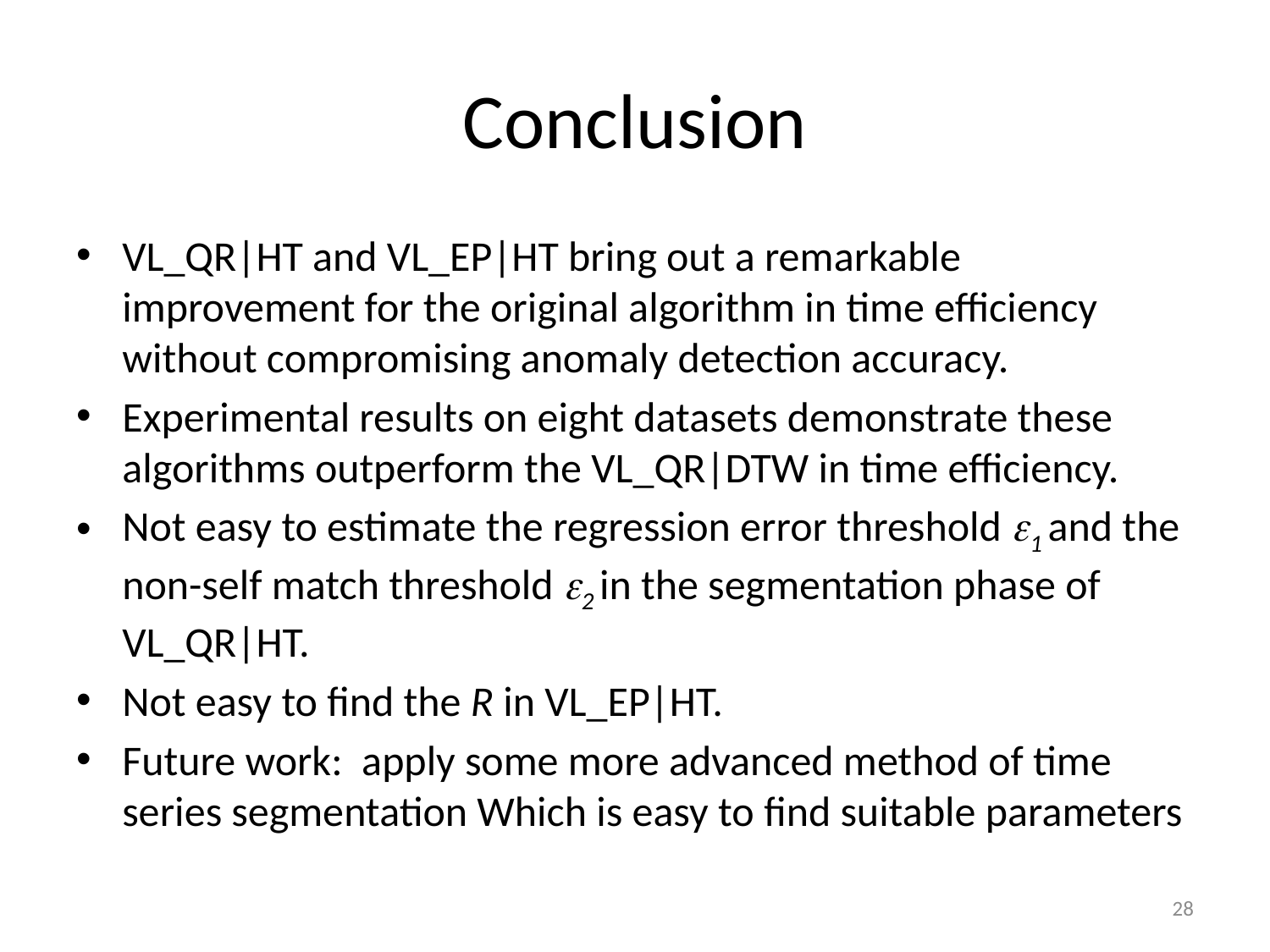

# Conclusion
VL_QR|HT and VL_EP|HT bring out a remarkable improvement for the original algorithm in time efficiency without compromising anomaly detection accuracy.
Experimental results on eight datasets demonstrate these algorithms outperform the VL_QR|DTW in time efficiency.
Not easy to estimate the regression error threshold ε1 and the non-self match threshold ε2 in the segmentation phase of VL_QR|HT.
Not easy to find the R in VL_EP|HT.
Future work:  apply some more advanced method of time series segmentation Which is easy to find suitable parameters

28